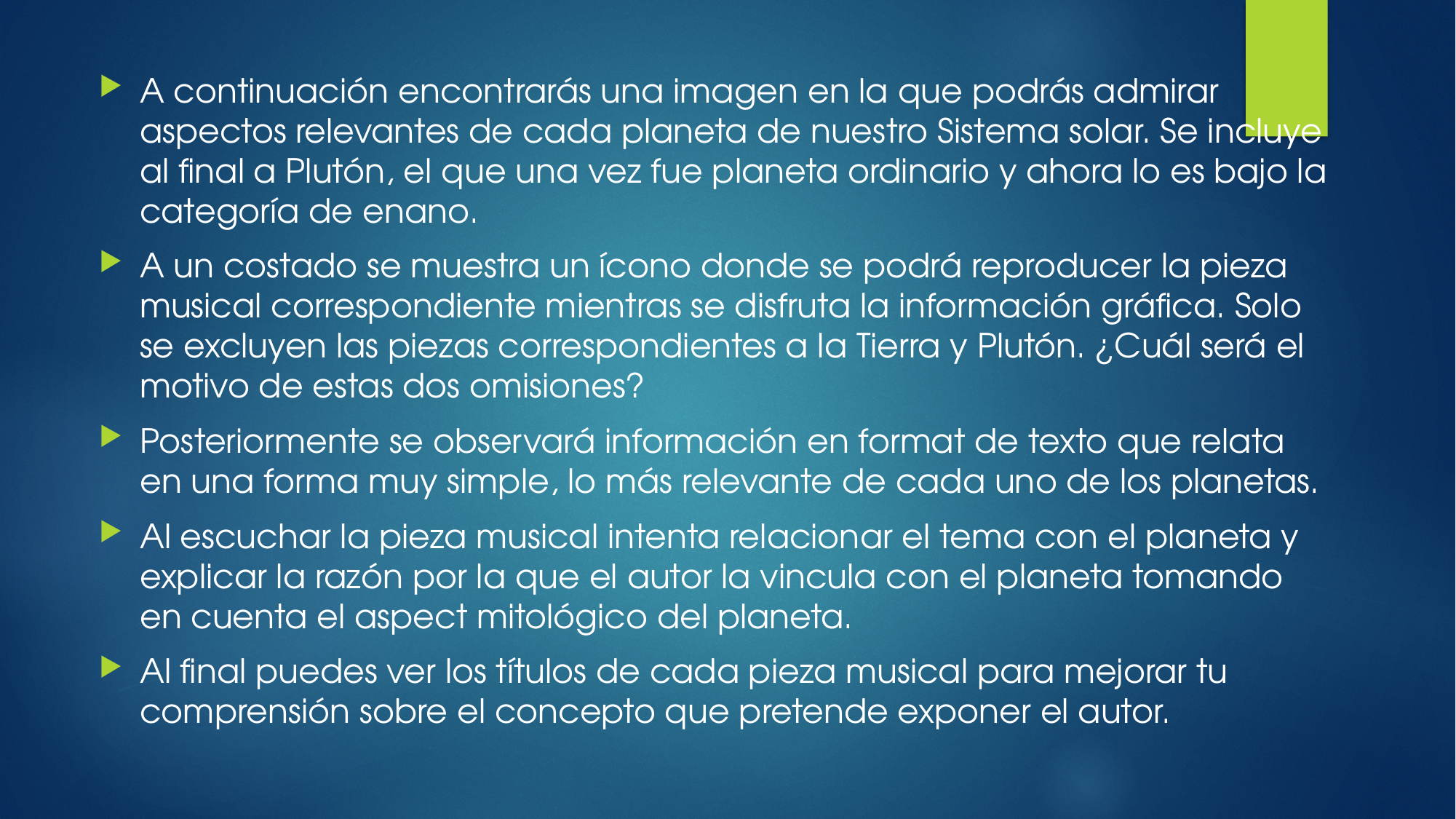

A continuación encontrarás una imagen en la que podrás admirar aspectos relevantes de cada planeta de nuestro Sistema solar. Se incluye al final a Plutón, el que una vez fue planeta ordinario y ahora lo es bajo la categoría de enano.
A un costado se muestra un ícono donde se podrá reproducer la pieza musical correspondiente mientras se disfruta la información gráfica. Solo se excluyen las piezas correspondientes a la Tierra y Plutón. ¿Cuál será el motivo de estas dos omisiones?
Posteriormente se observará información en format de texto que relata en una forma muy simple, lo más relevante de cada uno de los planetas.
Al escuchar la pieza musical intenta relacionar el tema con el planeta y explicar la razón por la que el autor la vincula con el planeta tomando en cuenta el aspect mitológico del planeta.
Al final puedes ver los títulos de cada pieza musical para mejorar tu comprensión sobre el concepto que pretende exponer el autor.